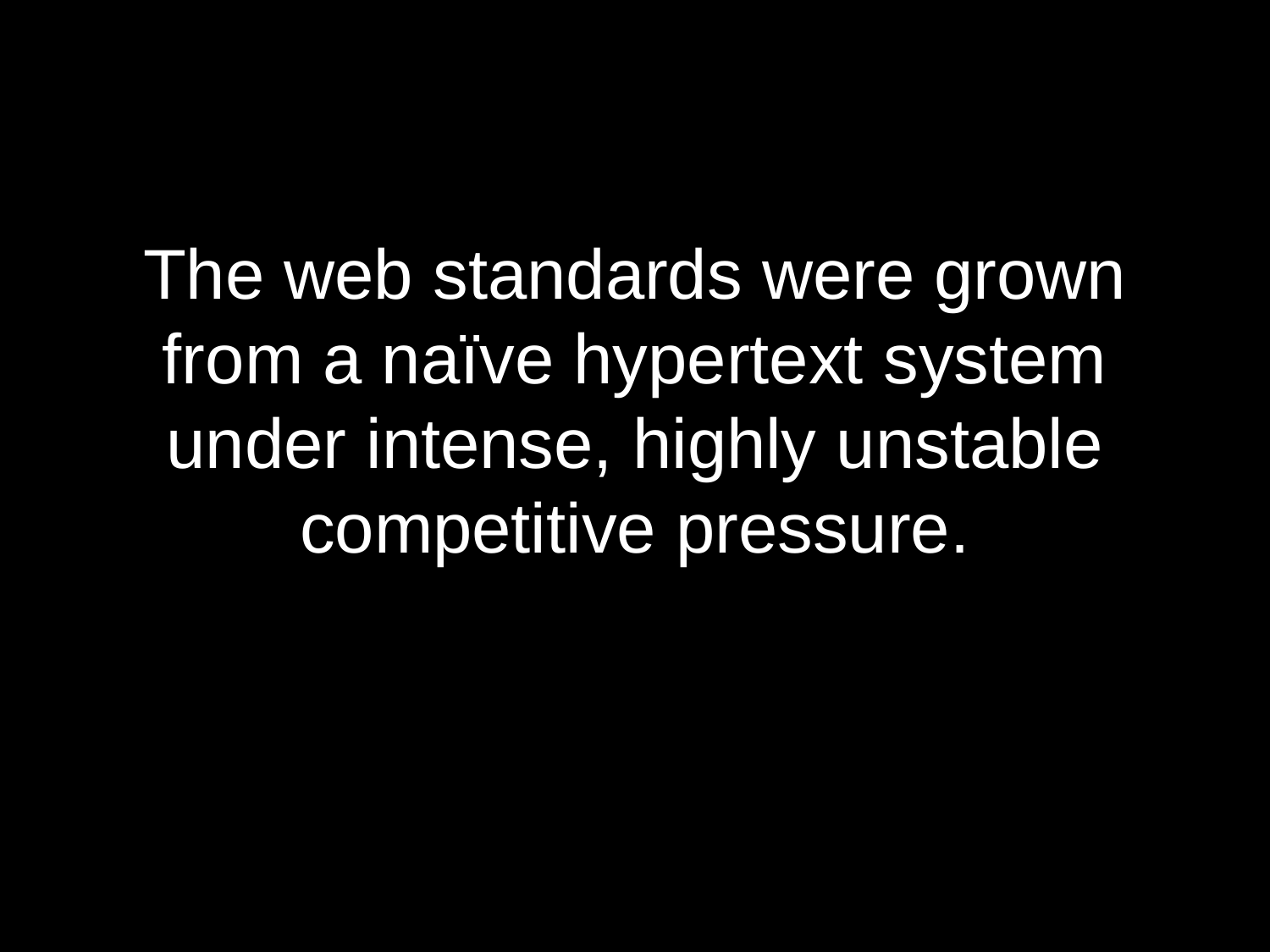

# The web standards were grown from a naïve hypertext system under intense, highly unstable competitive pressure.